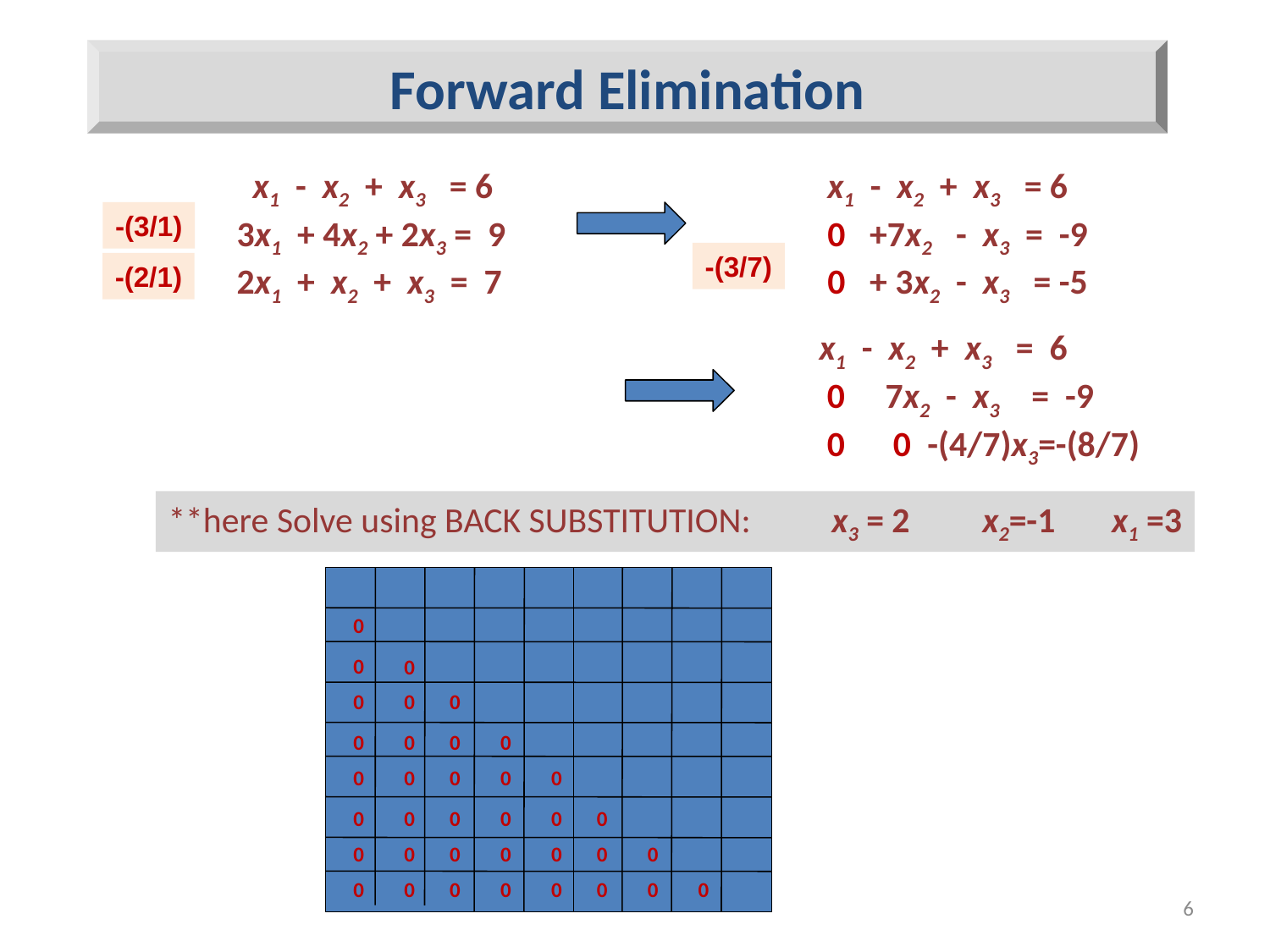

Forward Elimination
# Gaussian Elimination
   x1  -  x2  +  x3   = 6
 3x1  + 4x2 + 2x3 =  9
 2x1  +  x2  +  x3  =  7
   x1  -  x2  +  x3   = 6
   0   +7x2   -  x3  =  -9
   0   + 3x2  -  x3   = -5
-(3/1)

-(3/7)
-(2/1)
   x1  -  x2  +  x3   =  6
    0     7x2  -  x3    =  -9
    0      0  -(4/7)x3=-(8/7)

**here Solve using BACK SUBSTITUTION:          x3 = 2         x2=-1       x1 =3

0
0
0
0
0
0
0
0
0
0
0
0
0
0
0
0
0
0
0
0
0
0
0
0
0
0
0
0
0
0
0
0
0
0
0
0
6